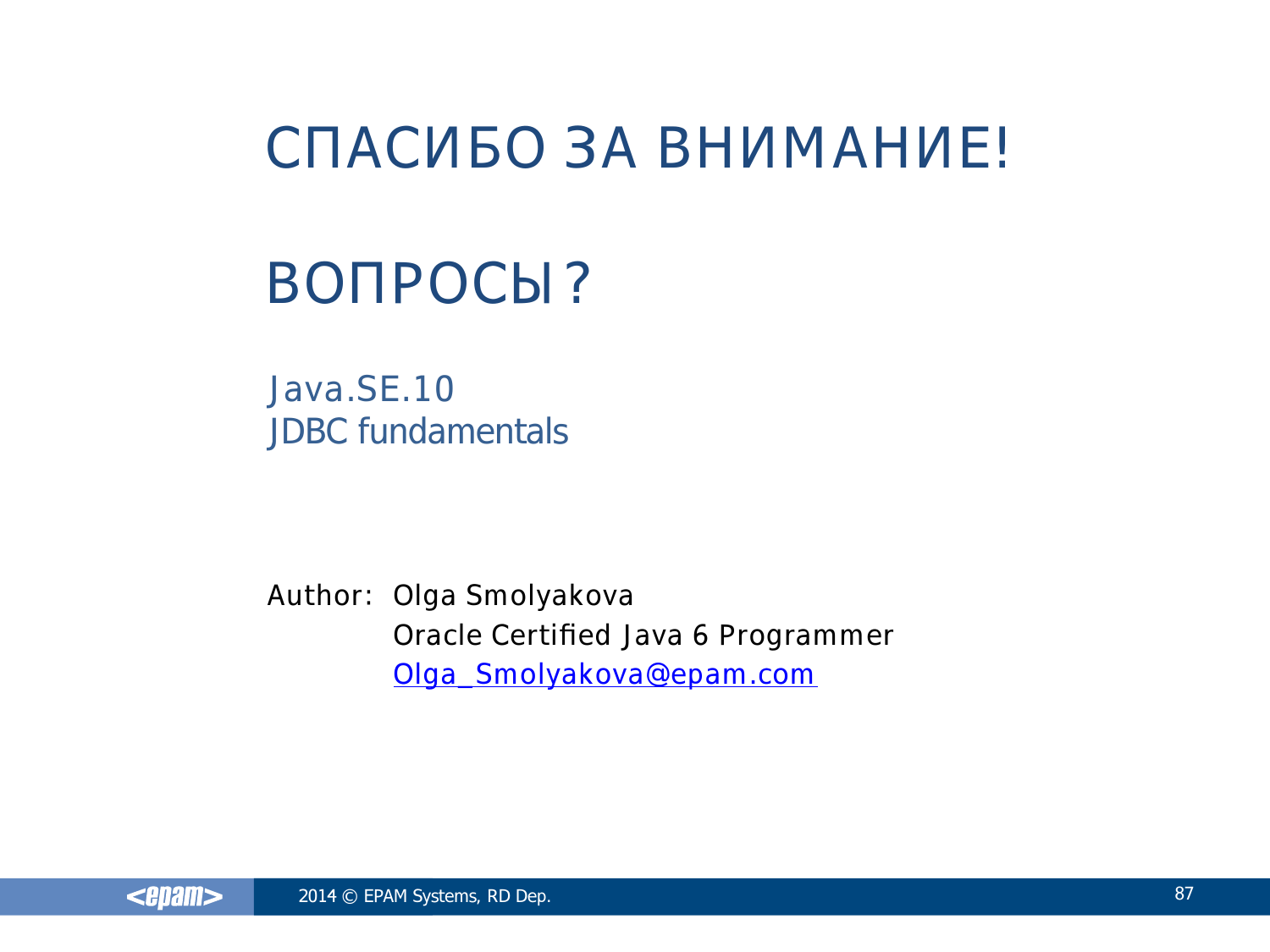

Java.SE.10
JDBC fundamentals

Olga Smolyakova
Oracle Certified Java 6 Programmer
Olga_Smolyakova@epam.com
87
2014 © EPAM Systems, RD Dep.